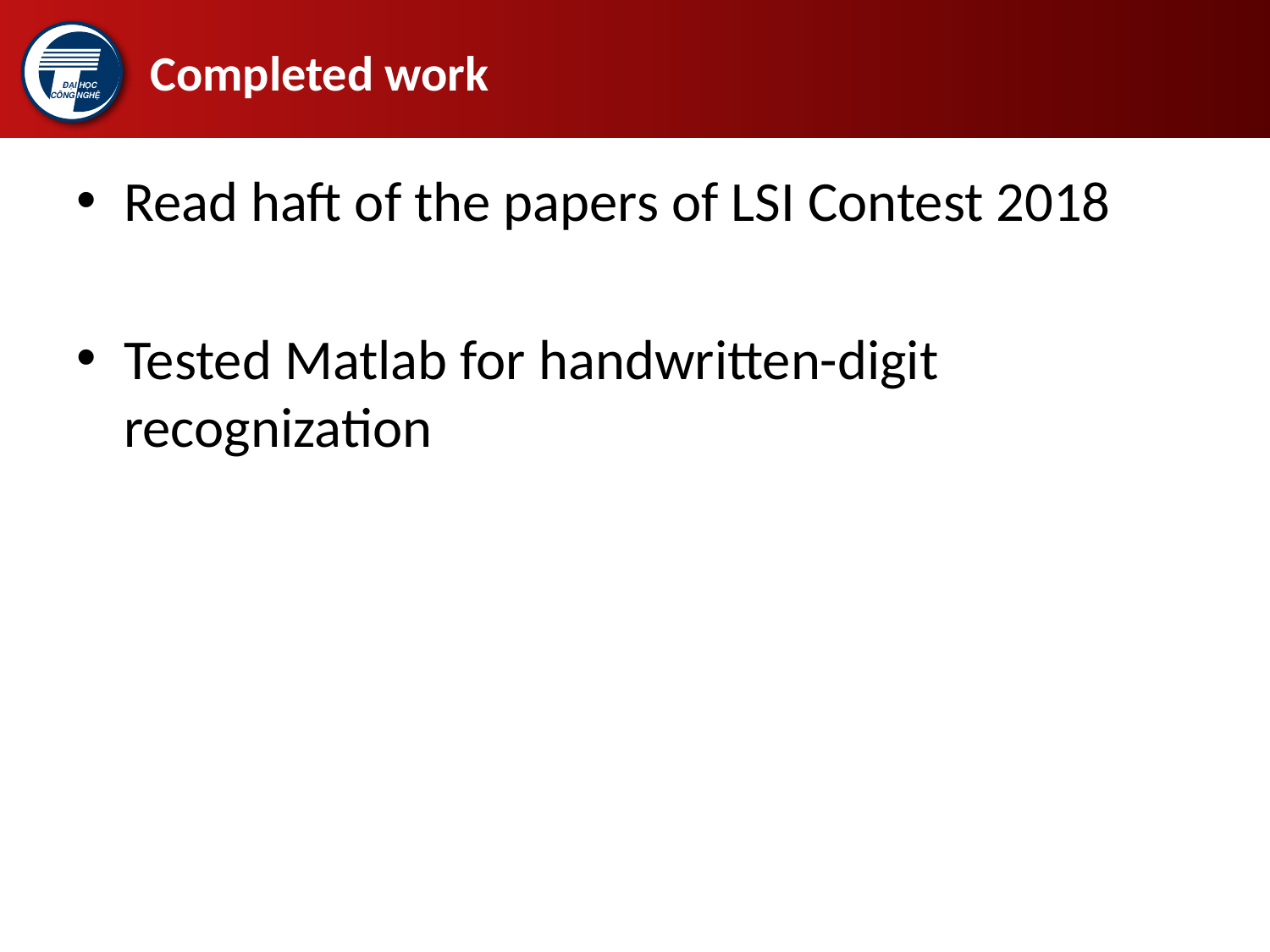

# Completed work
Read haft of the papers of LSI Contest 2018

Tested Matlab for handwritten-digit recognization